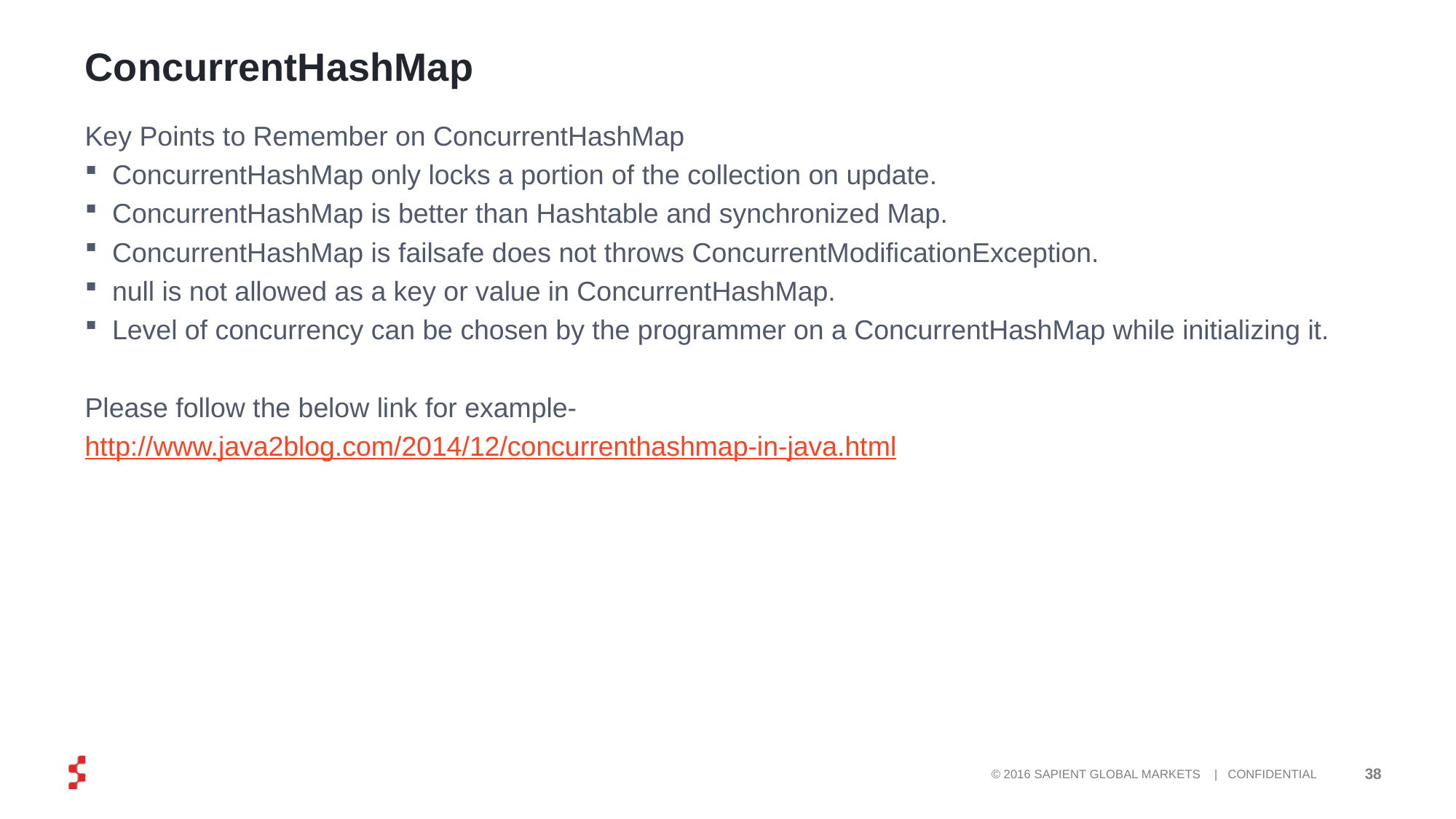

# ConcurrentHashMap
Key Points to Remember on ConcurrentHashMap
ConcurrentHashMap only locks a portion of the collection on update.
ConcurrentHashMap is better than Hashtable and synchronized Map.
ConcurrentHashMap is failsafe does not throws ConcurrentModificationException.
null is not allowed as a key or value in ConcurrentHashMap.
Level of concurrency can be chosen by the programmer on a ConcurrentHashMap while initializing it.

Please follow the below link for example-
http://www.java2blog.com/2014/12/concurrenthashmap-in-java.html